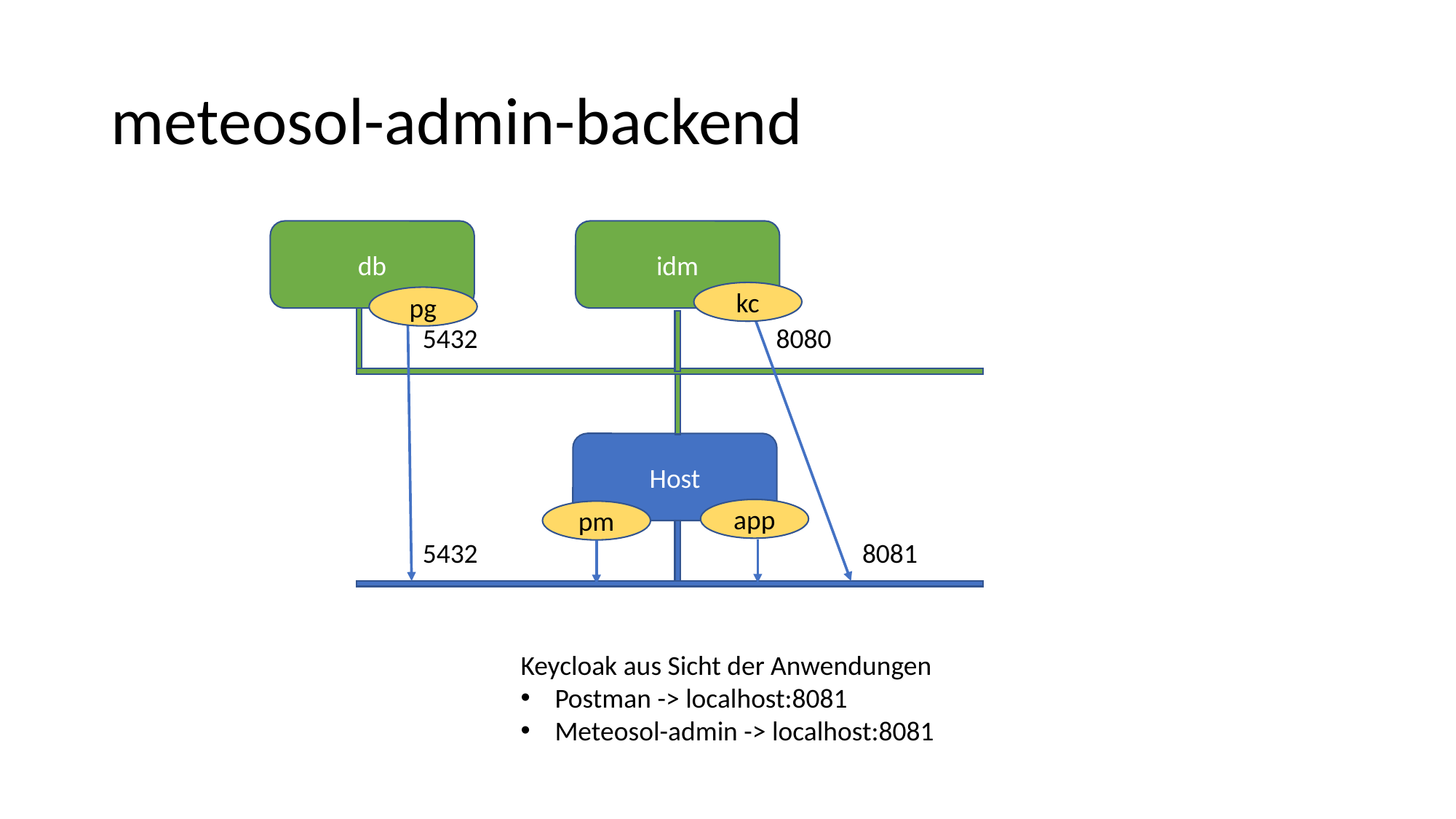

# meteosol-admin-backend
db
idm
kc
pg
5432
8080

Host
app
pm
5432
8081

Keycloak aus Sicht der Anwendungen
Postman -> localhost:8081
Meteosol-admin -> localhost:8081